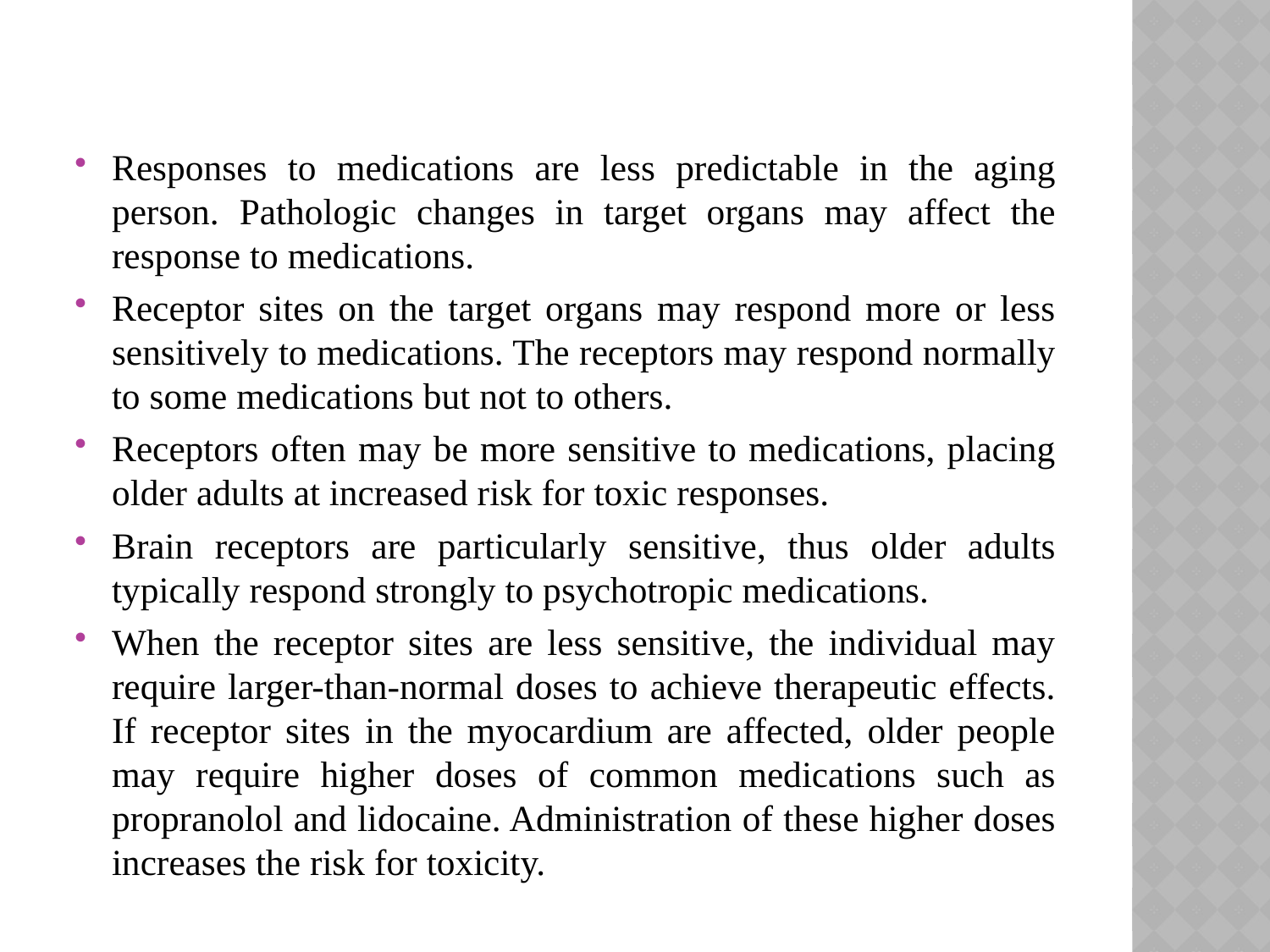

Responses to medications are less predictable in the aging person. Pathologic changes in target organs may affect the response to medications.
Receptor sites on the target organs may respond more or less sensitively to medications. The receptors may respond normally to some medications but not to others.
Receptors often may be more sensitive to medications, placing older adults at increased risk for toxic responses.
Brain receptors are particularly sensitive, thus older adults typically respond strongly to psychotropic medications.
When the receptor sites are less sensitive, the individual may require larger-than-normal doses to achieve therapeutic effects. If receptor sites in the myocardium are affected, older people may require higher doses of common medications such as propranolol and lidocaine. Administration of these higher doses increases the risk for toxicity.